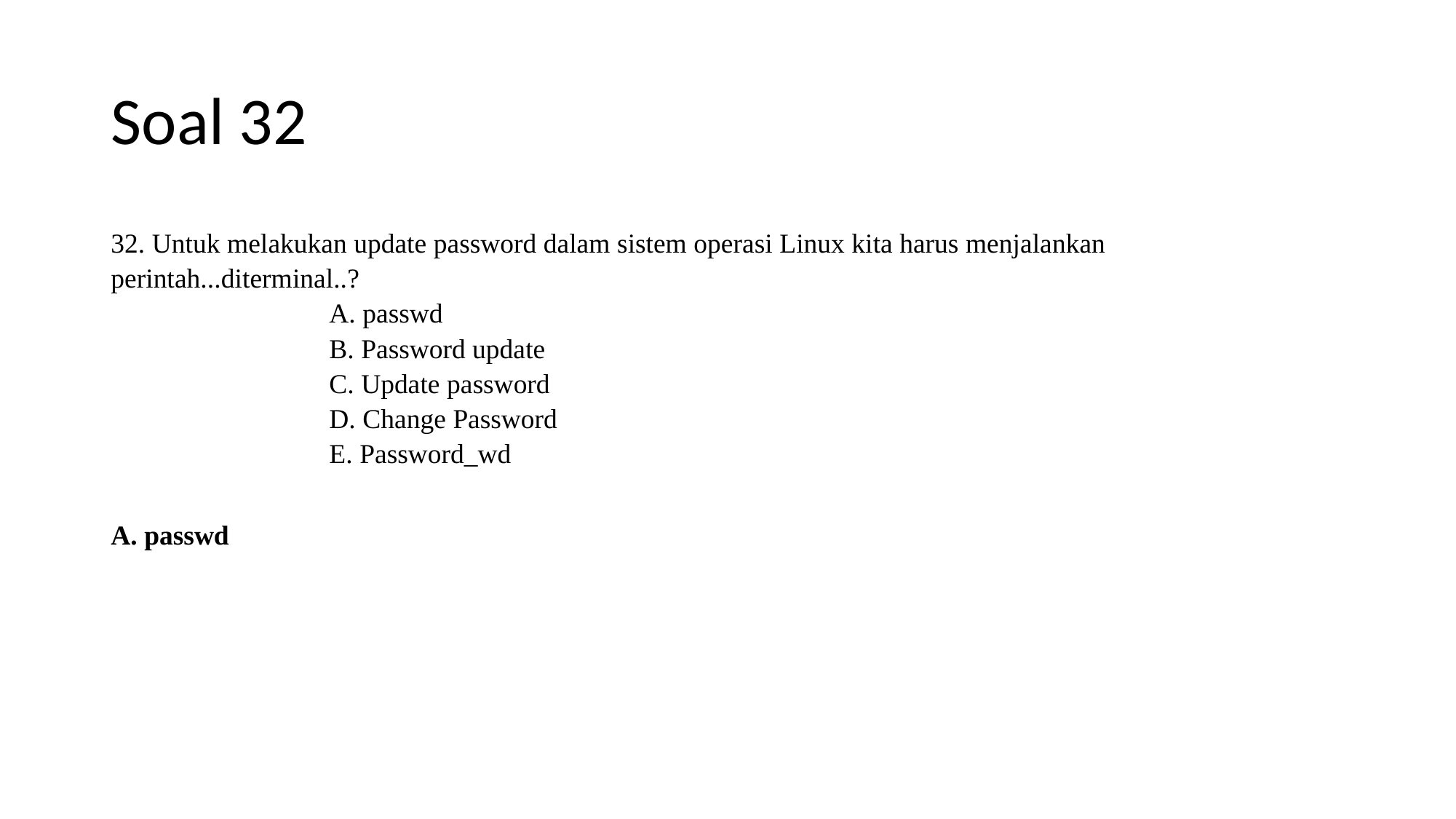

# Soal 32
32. Untuk melakukan update password dalam sistem operasi Linux kita harus menjalankan 	perintah...diterminal..?
		A. passwd
		B. Password update
		C. Update password
		D. Change Password
		E. Password_wd
A. passwd